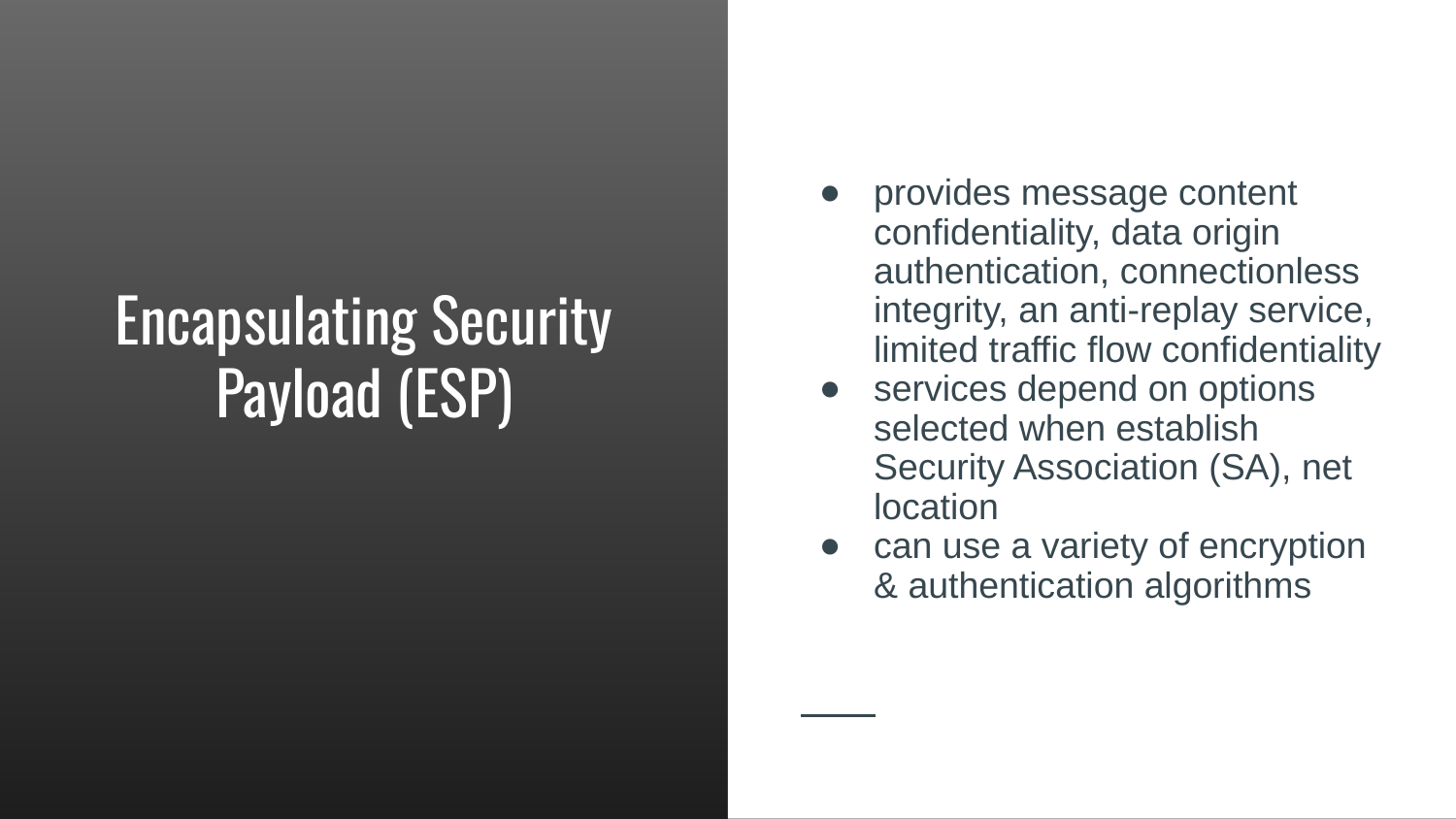

provides message content confidentiality, data origin authentication, connectionless integrity, an anti-replay service, limited traffic flow confidentiality
services depend on options selected when establish Security Association (SA), net location
can use a variety of encryption & authentication algorithms

# Encapsulating Security Payload (ESP)